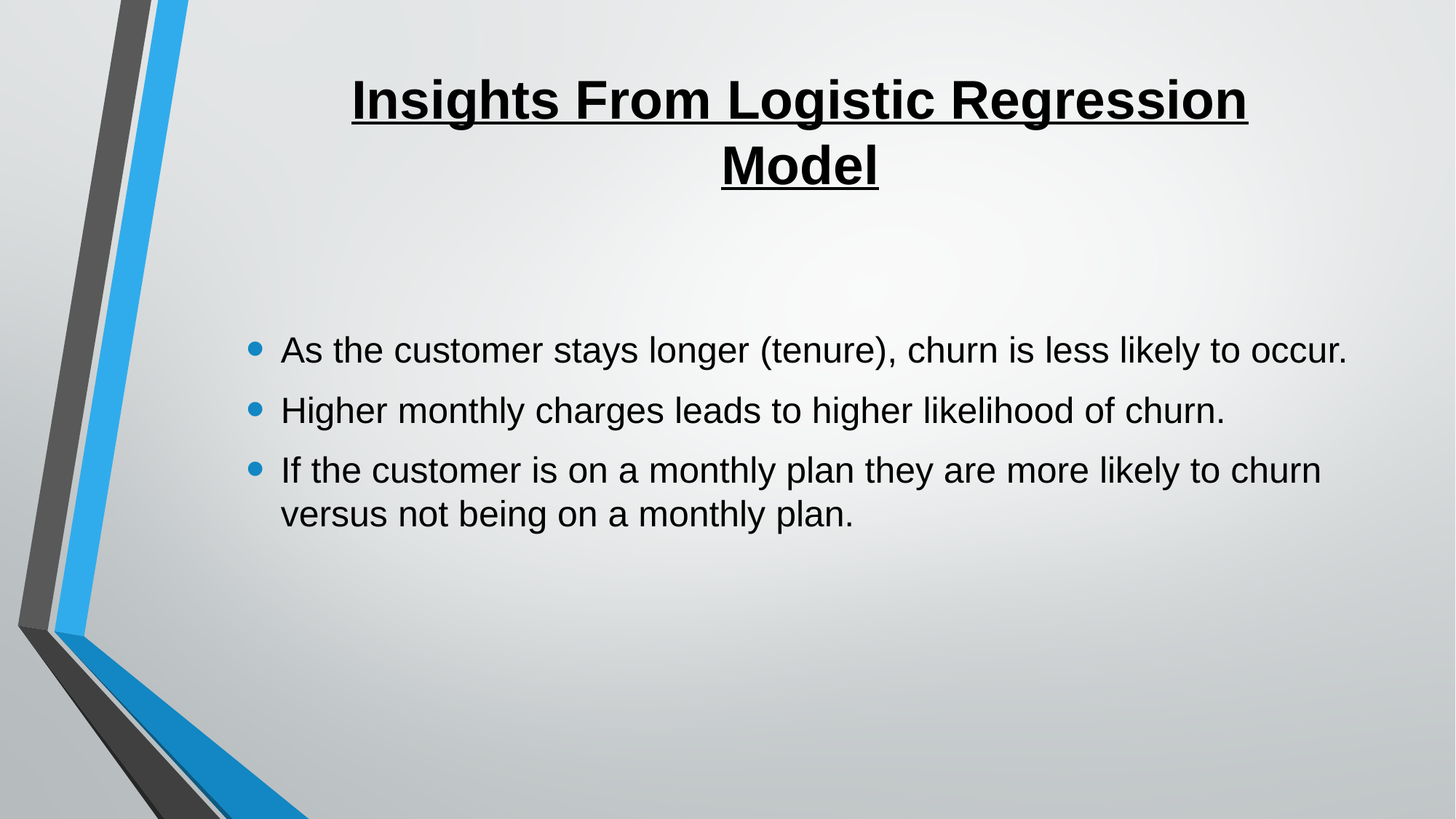

# Insights From Logistic Regression Model
As the customer stays longer (tenure), churn is less likely to occur.
Higher monthly charges leads to higher likelihood of churn.
If the customer is on a monthly plan they are more likely to churn versus not being on a monthly plan.